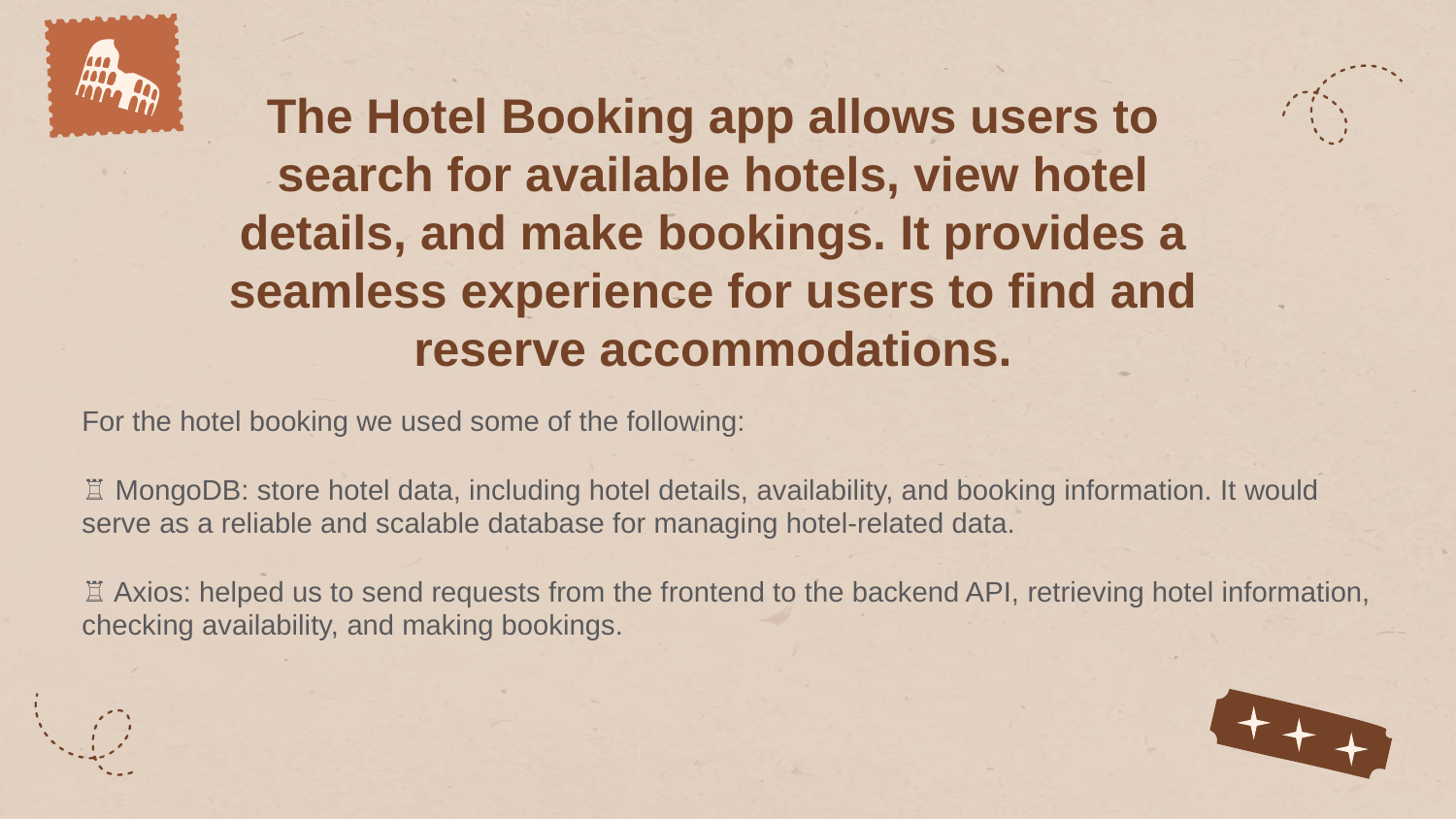

# The Hotel Booking app allows users to search for available hotels, view hotel details, and make bookings. It provides a seamless experience for users to find and reserve accommodations.
For the hotel booking we used some of the following:
♖ MongoDB: store hotel data, including hotel details, availability, and booking information. It would serve as a reliable and scalable database for managing hotel-related data.
♖ Axios: helped us to send requests from the frontend to the backend API, retrieving hotel information, checking availability, and making bookings.